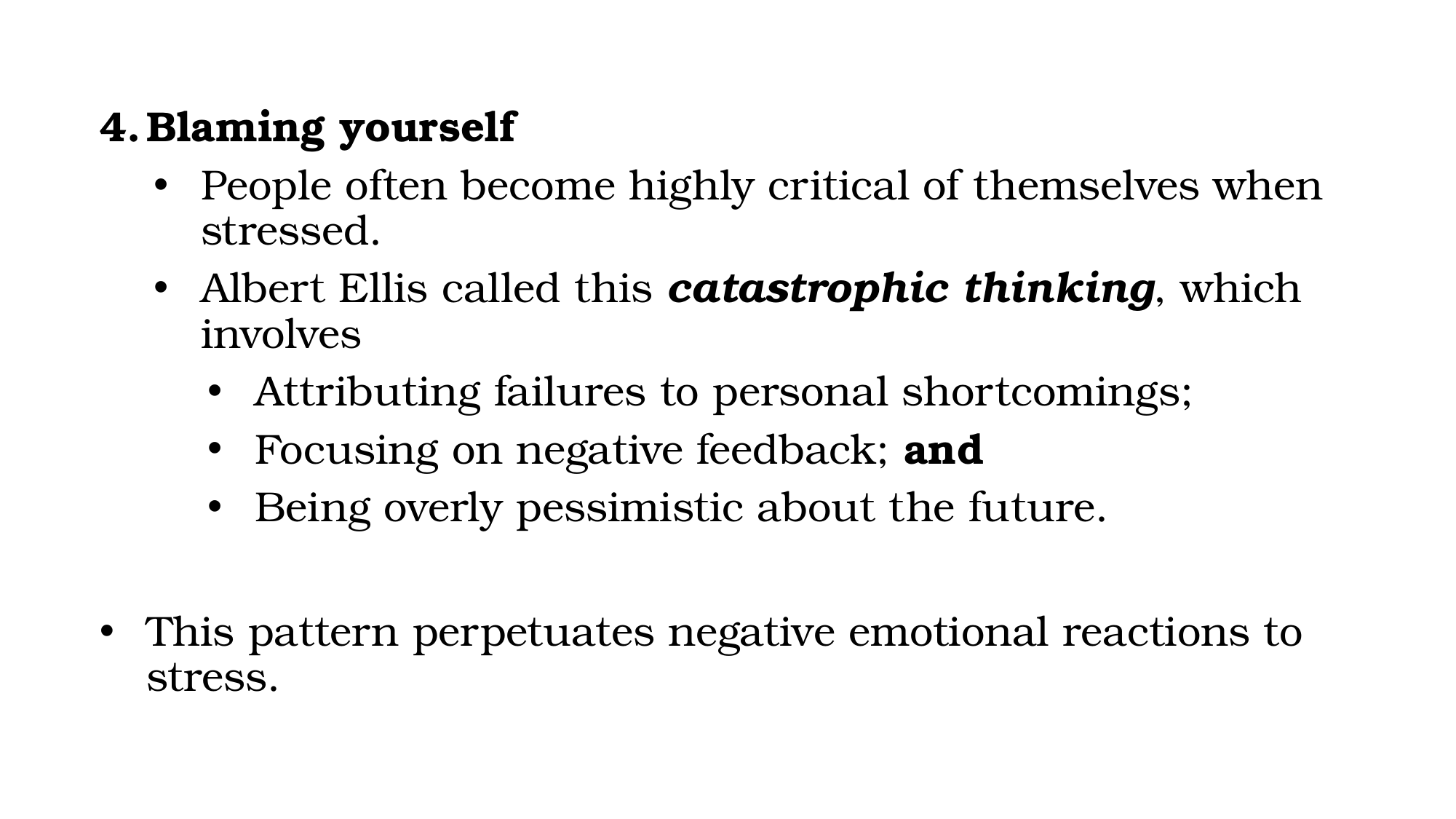

Blaming yourself
People often become highly critical of themselves when stressed.
Albert Ellis called this catastrophic thinking, which involves
Attributing failures to personal shortcomings;
Focusing on negative feedback; and
Being overly pessimistic about the future.

This pattern perpetuates negative emotional reactions to stress.